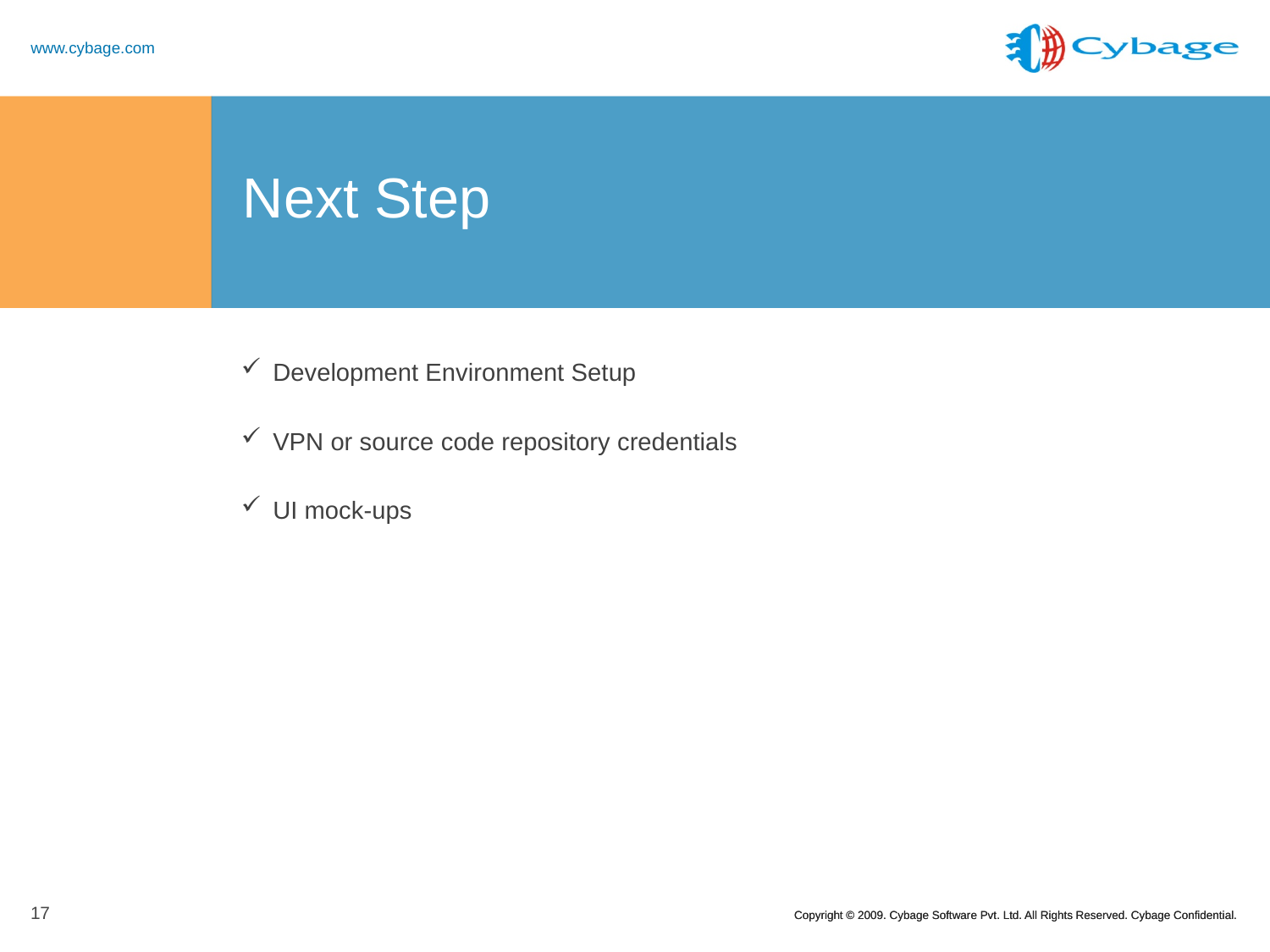

# Next Step
Development Environment Setup

VPN or source code repository credentials

UI mock-ups

17